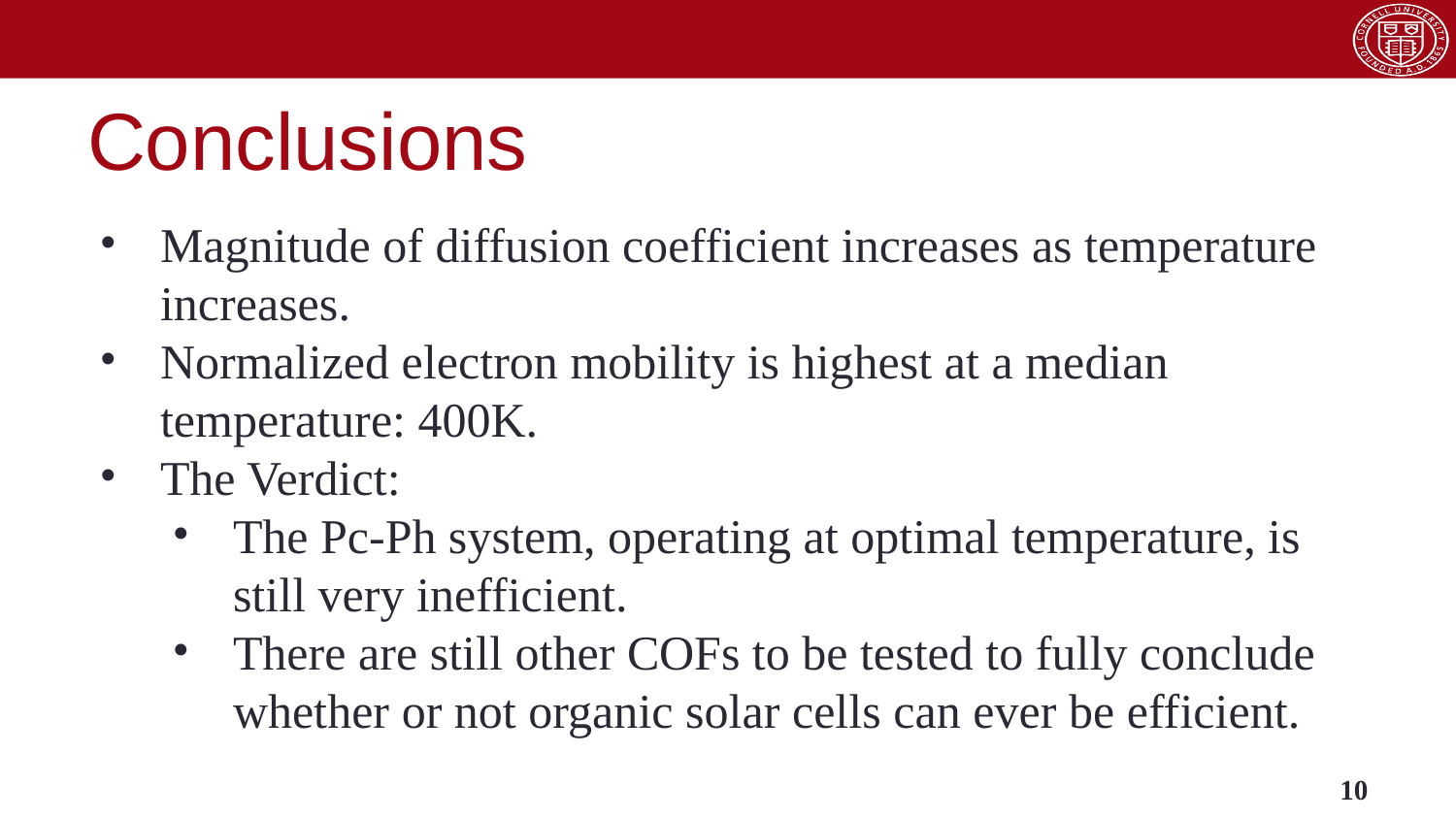

# Conclusions
Magnitude of diffusion coefficient increases as temperature increases.
Normalized electron mobility is highest at a median temperature: 400K.
The Verdict:
The Pc-Ph system, operating at optimal temperature, is still very inefficient.
There are still other COFs to be tested to fully conclude whether or not organic solar cells can ever be efficient.
10